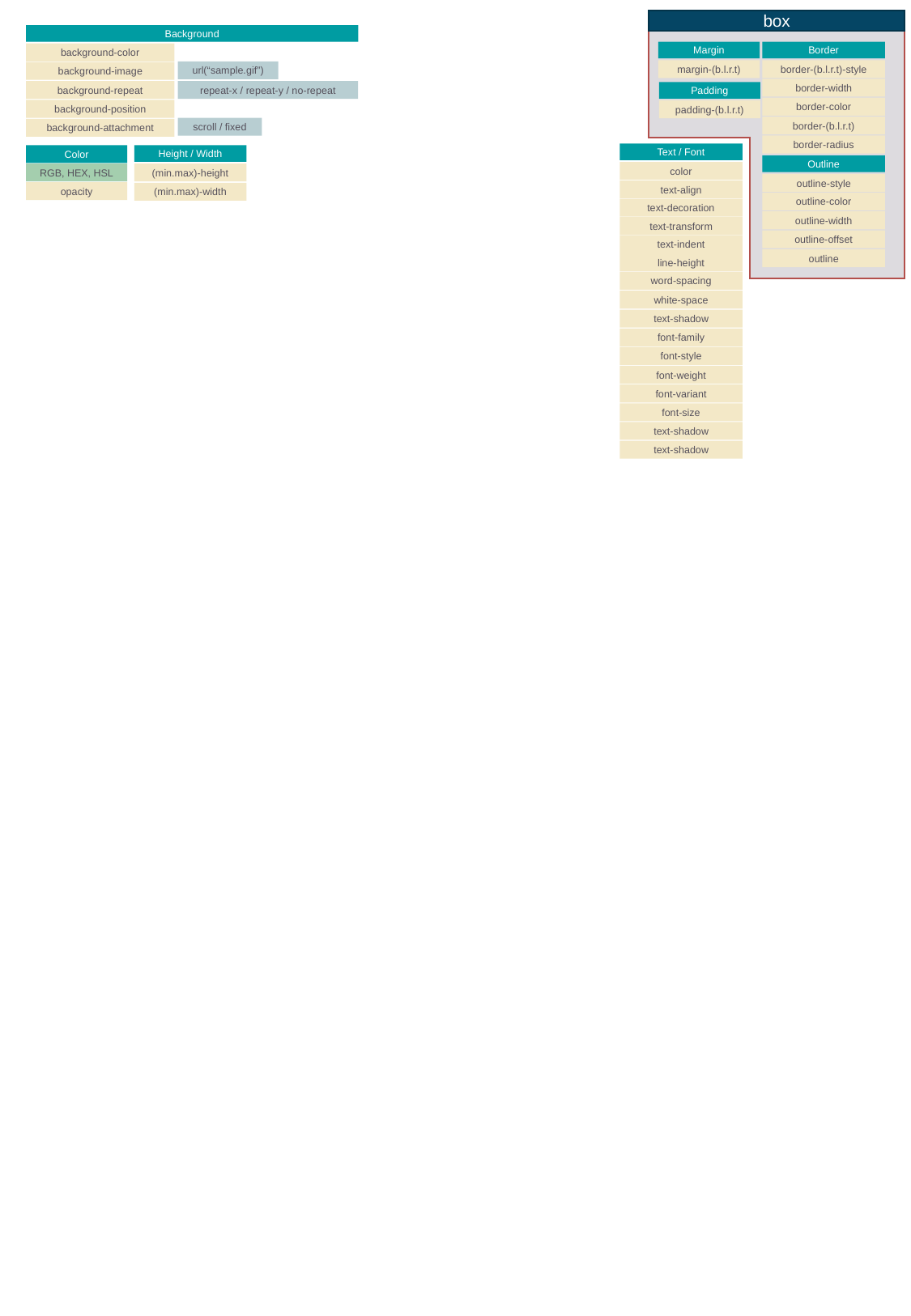

box
Background

Margin
Border
background-color
margin-(b.l.r.t)
border-(b.l.r.t)-style
url(“sample.gif”)
background-image
border-width
background-repeat
repeat-x / repeat-y / no-repeat
Padding
border-color
background-position
padding-(b.l.r.t)
border-(b.l.r.t)
scroll / fixed
background-attachment
border-radius
Text / Font
Color
Height / Width
Outline
color
RGB, HEX, HSL
(min.max)-height
outline-style
text-align
opacity
(min.max)-width
outline-color
text-decoration
outline-width
text-transform
outline-offset
text-indent
outline
line-height
word-spacing
white-space
text-shadow
font-family
font-style
font-weight
font-variant
font-size
text-shadow
text-shadow